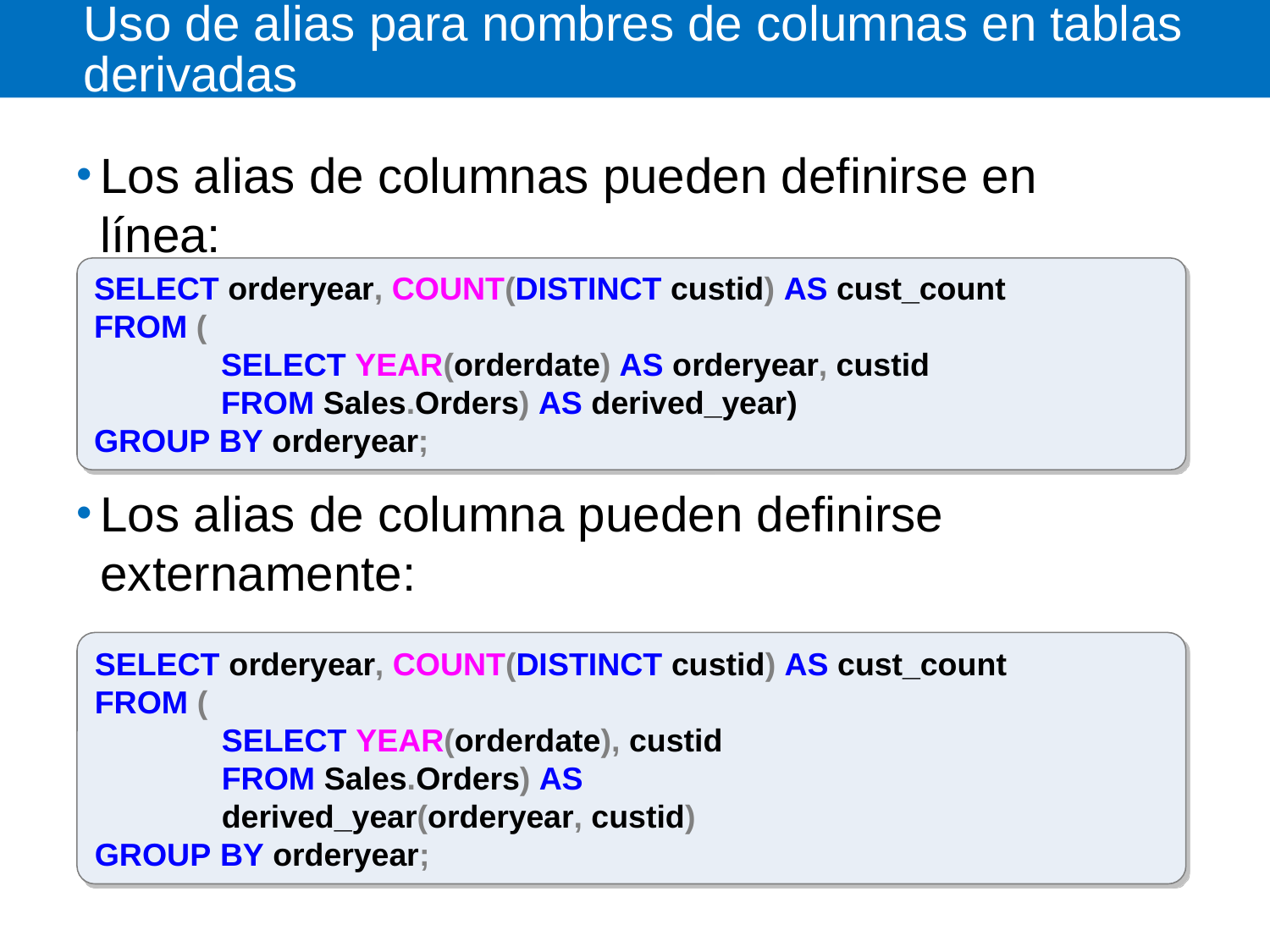

# Uso de alias para nombres de columnas en tablas derivadas
Los alias de columnas pueden definirse en línea:

Los alias de columna pueden definirse externamente:
SELECT orderyear, COUNT(DISTINCT custid) AS cust_count
FROM (
	SELECT YEAR(orderdate) AS orderyear, custid
	FROM Sales.Orders) AS derived_year)
GROUP BY orderyear;
SELECT orderyear, COUNT(DISTINCT custid) AS cust_count
FROM (
	SELECT YEAR(orderdate), custid
	FROM Sales.Orders) AS
	derived_year(orderyear, custid)
GROUP BY orderyear;